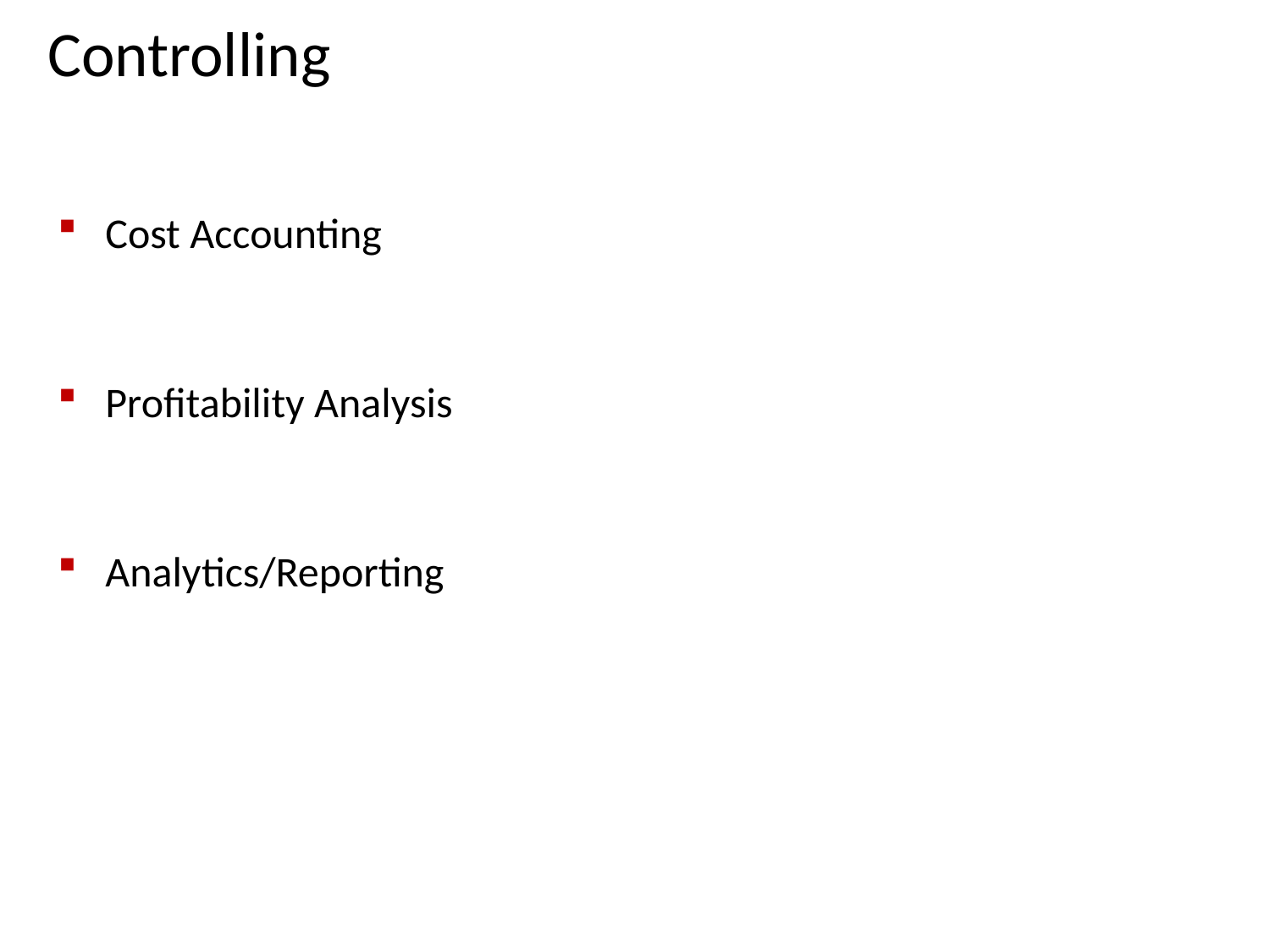

# Controlling

Cost Accounting

Profitability Analysis

Analytics/Reporting